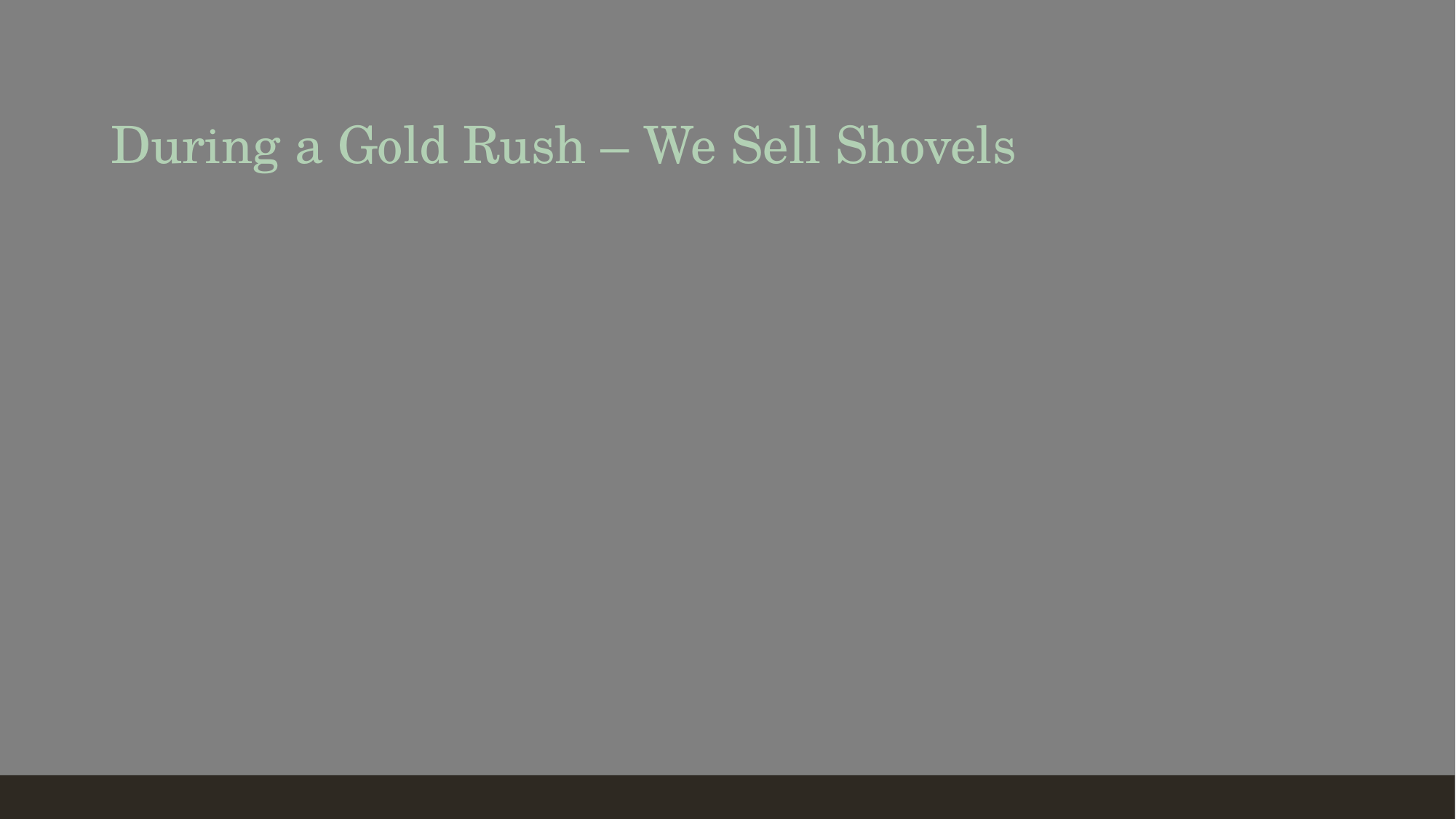

# During a Gold Rush – We Sell Shovels